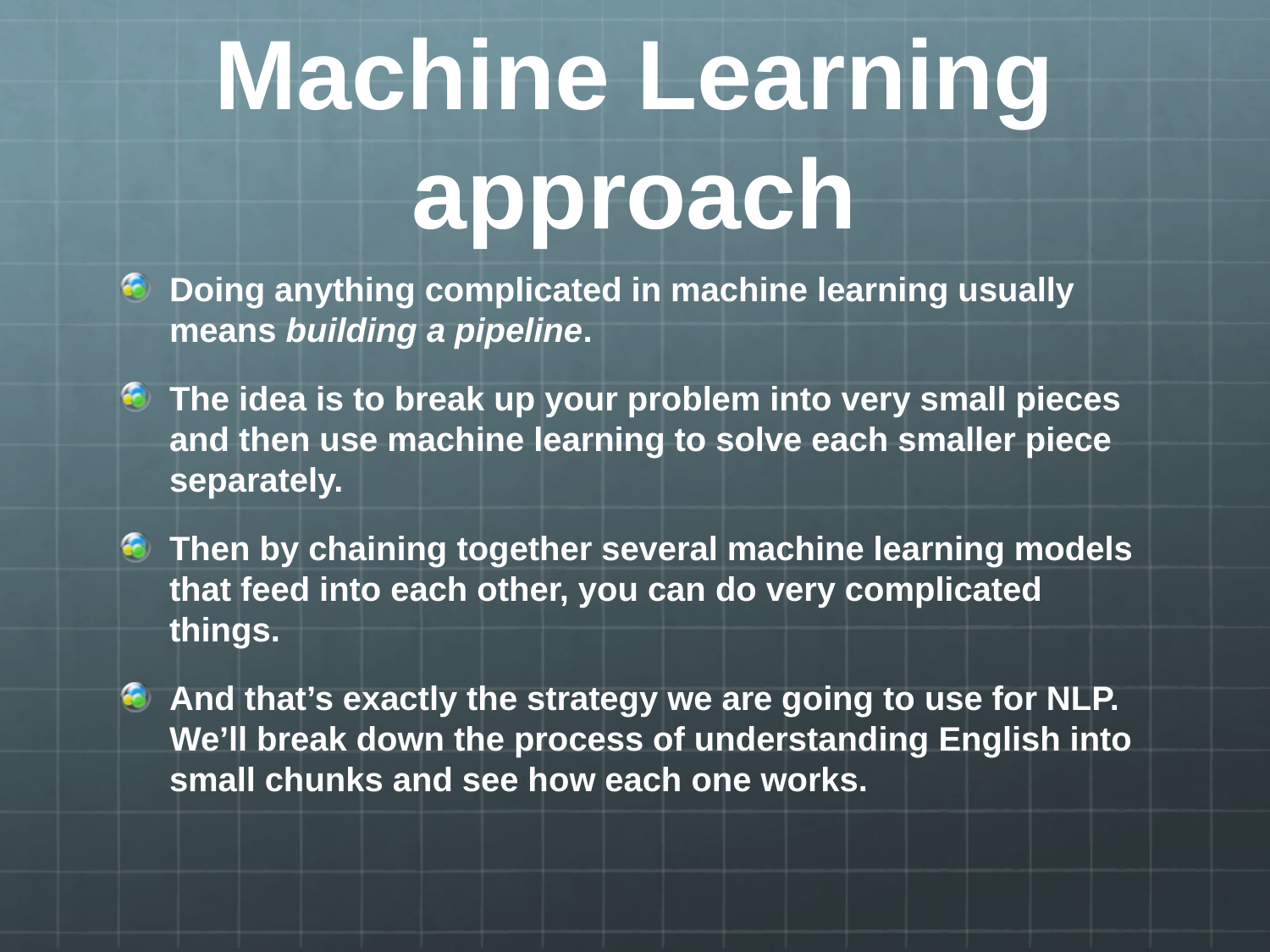

# Machine Learning approach
Doing anything complicated in machine learning usually means building a pipeline.
The idea is to break up your problem into very small pieces and then use machine learning to solve each smaller piece separately.
Then by chaining together several machine learning models that feed into each other, you can do very complicated things.
And that’s exactly the strategy we are going to use for NLP. We’ll break down the process of understanding English into small chunks and see how each one works.